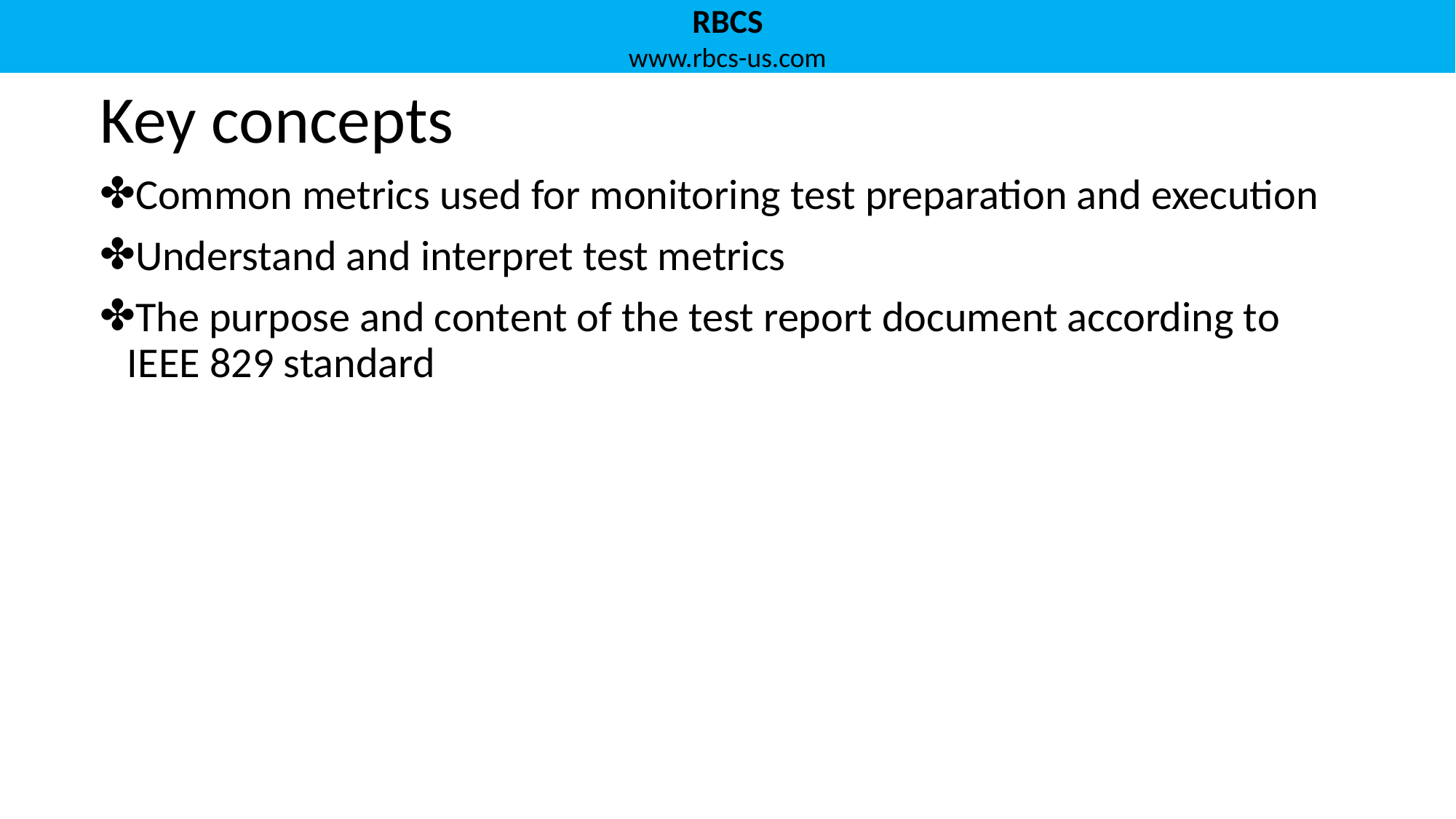

# Key concepts
Common metrics used for monitoring test preparation and execution
Understand and interpret test metrics
The purpose and content of the test report document according to IEEE 829 standard